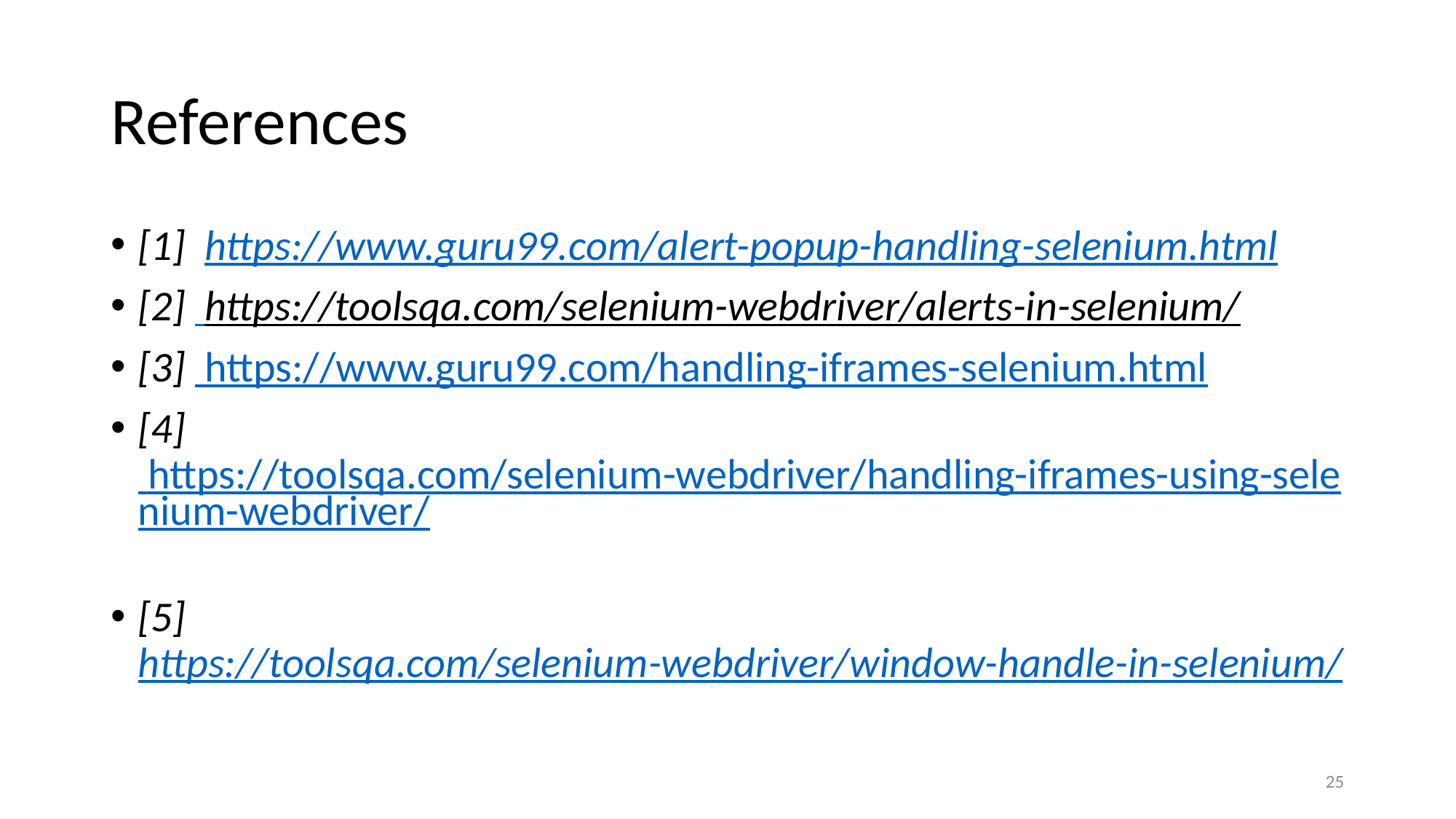

# References
[1]  https://www.guru99.com/alert-popup-handling-selenium.html
[2]  https://toolsqa.com/selenium-webdriver/alerts-in-selenium/
[3]  https://www.guru99.com/handling-iframes-selenium.html
[4]  https://toolsqa.com/selenium-webdriver/handling-iframes-using-selenium-webdriver/
[5] https://toolsqa.com/selenium-webdriver/window-handle-in-selenium/

25